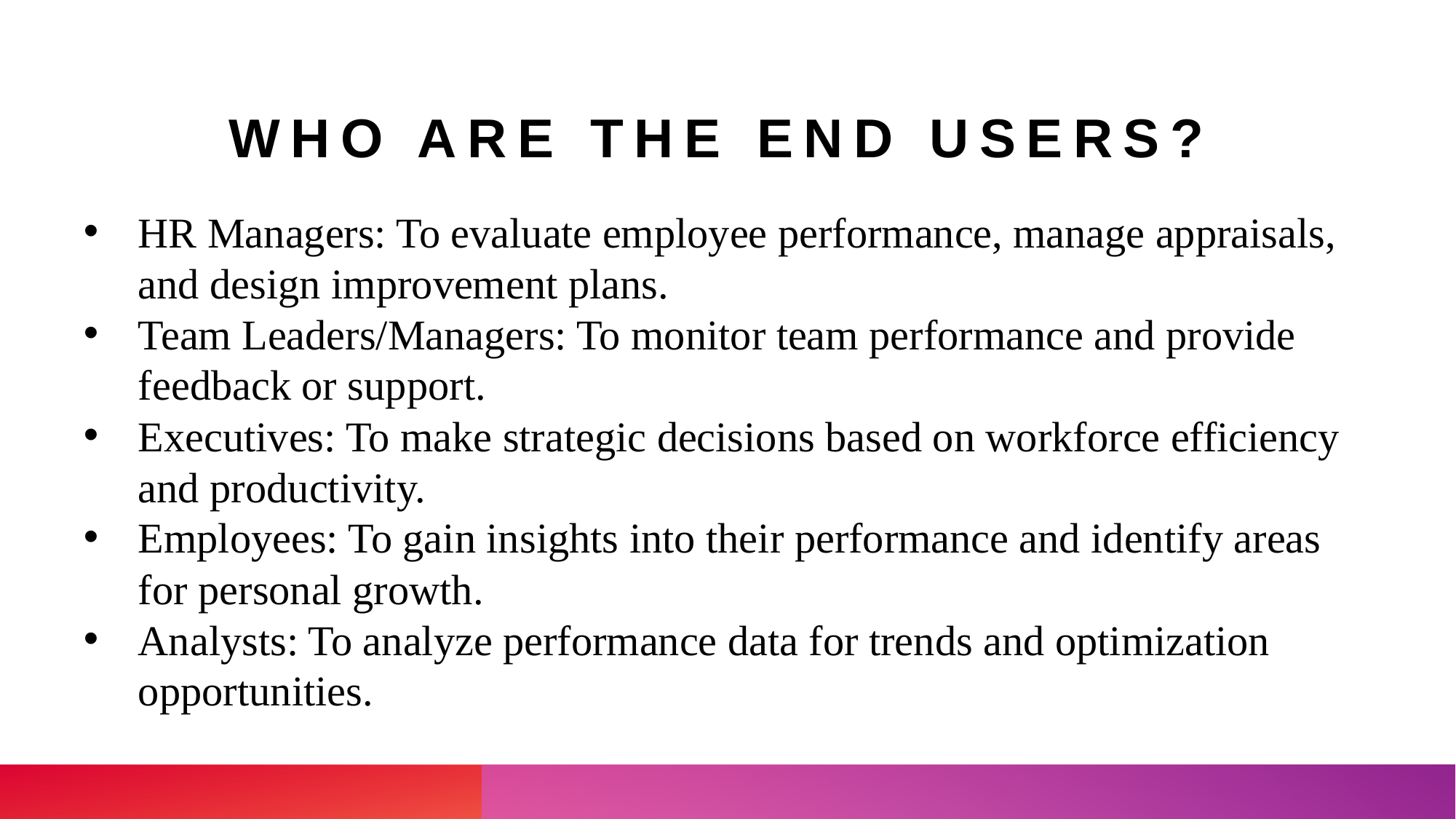

# Who are the end users?
HR Managers: To evaluate employee performance, manage appraisals, and design improvement plans.
Team Leaders/Managers: To monitor team performance and provide feedback or support.
Executives: To make strategic decisions based on workforce efficiency and productivity.
Employees: To gain insights into their performance and identify areas for personal growth.
Analysts: To analyze performance data for trends and optimization opportunities.